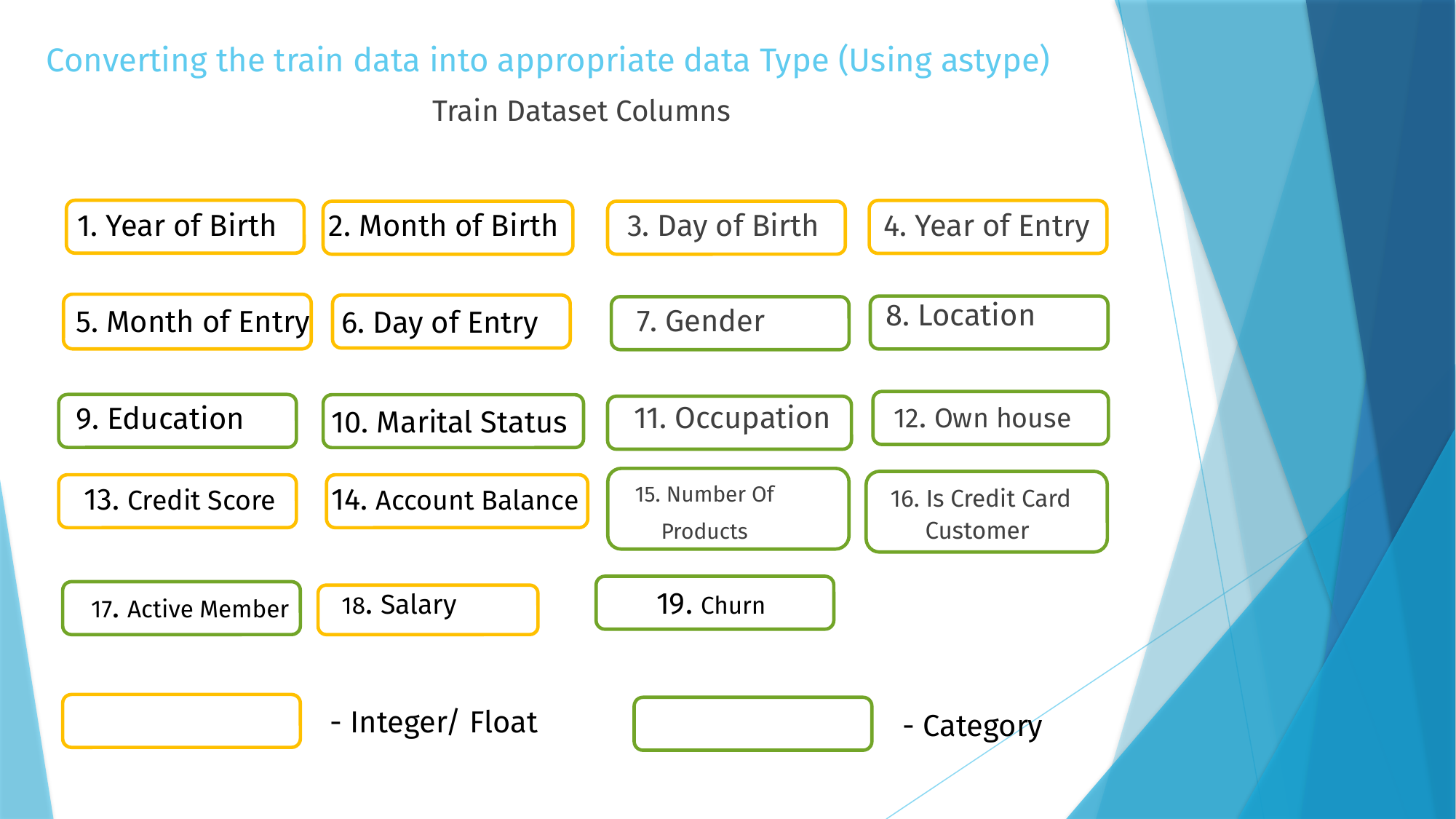

# Converting the train data into appropriate data Type (Using astype)
Train Dataset Columns
1. Year of Birth

2. Month of Birth

3. Day of Birth
4. Year of Entry

8. Location

7. Gender

5. Month of Entry
6. Day of Entry

12. Own house
11. Occupation
9. Education

10. Marital Status

14. Account Balance
13. Credit Score

15. Number Of
Products
16. Is Credit Card Customer

19. Churn
18. Salary

17. Active Member

- Integer/ Float

- Category